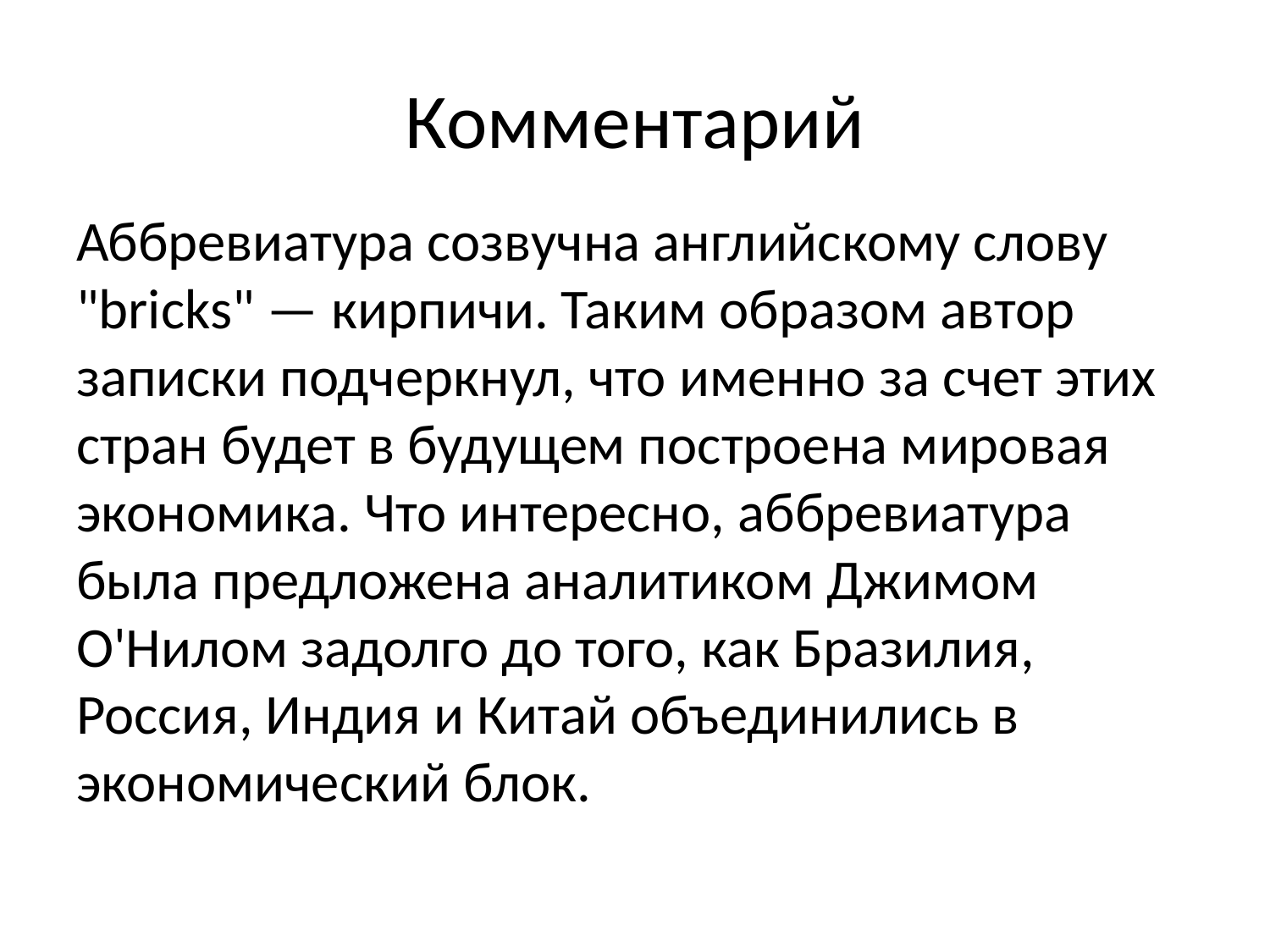

# Комментарий
Аббревиатура созвучна английскому слову "bricks" — кирпичи. Таким образом автор записки подчеркнул, что именно за счет этих стран будет в будущем построена мировая экономика. Что интересно, аббревиатура была предложена аналитиком Джимом О'Нилом задолго до того, как Бразилия, Россия, Индия и Китай объединились в экономический блок.